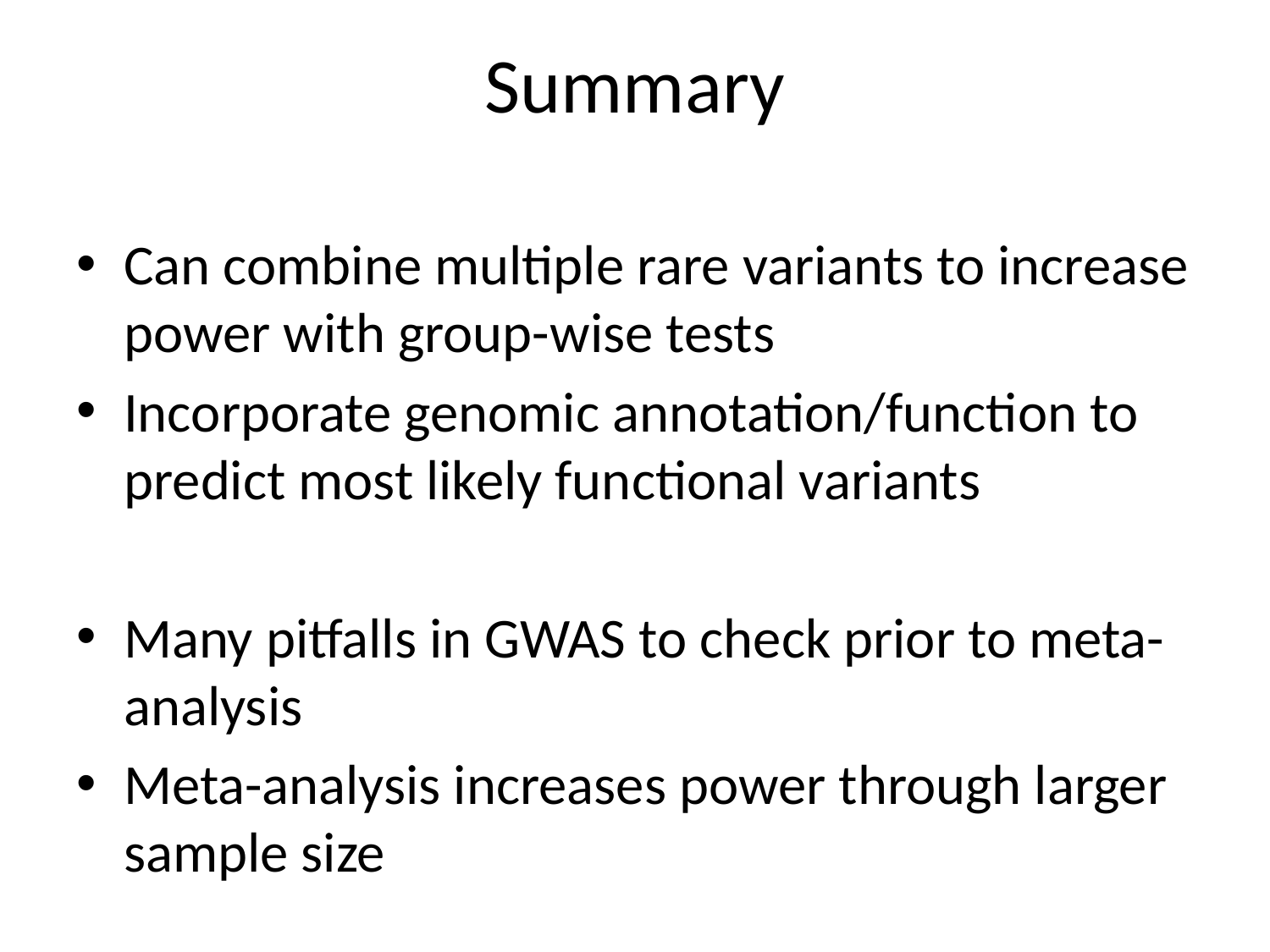

# Summary
Can combine multiple rare variants to increase power with group-wise tests
Incorporate genomic annotation/function to predict most likely functional variants

Many pitfalls in GWAS to check prior to meta-analysis
Meta-analysis increases power through larger sample size